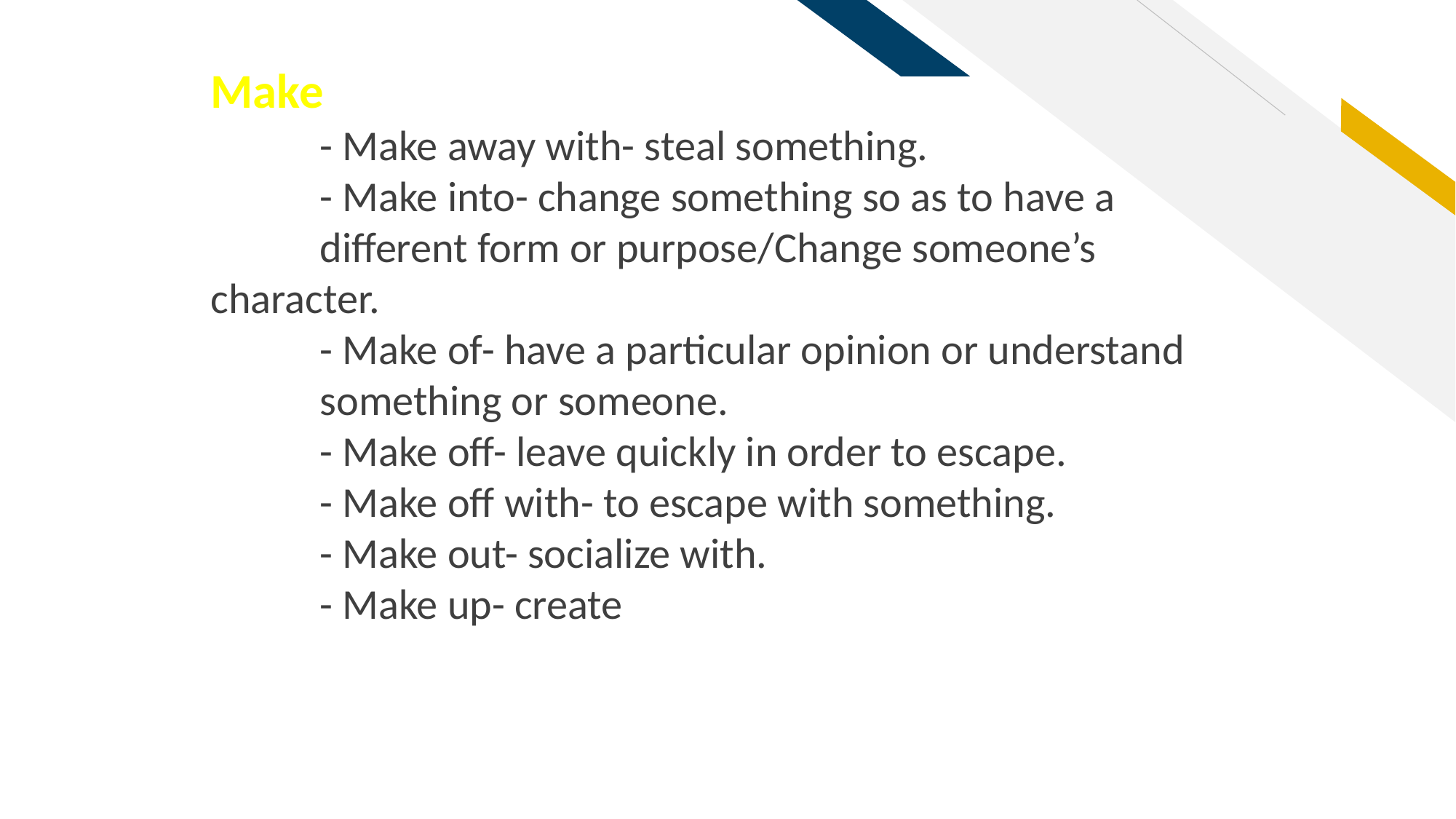

Make
	- Make away with- steal something.
	- Make into- change something so as to have a 		different form or purpose/Change someone’s 	character.
	- Make of- have a particular opinion or understand 	something or someone.
	- Make off- leave quickly in order to escape.
	- Make off with- to escape with something.
	- Make out- socialize with.
	- Make up- create